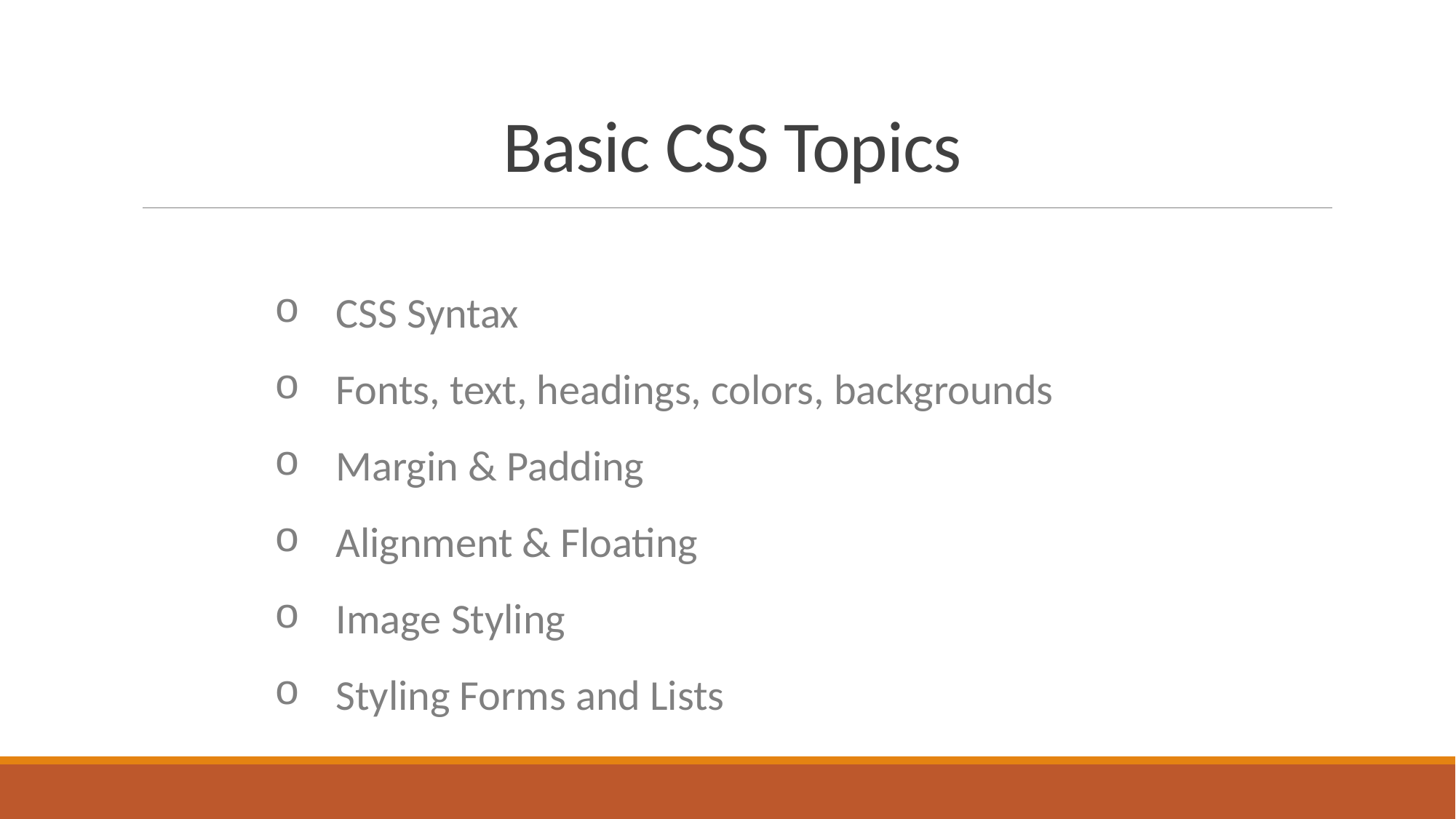

# Basic CSS Topics
CSS Syntax
Fonts, text, headings, colors, backgrounds
Margin & Padding
Alignment & Floating
Image Styling
Styling Forms and Lists